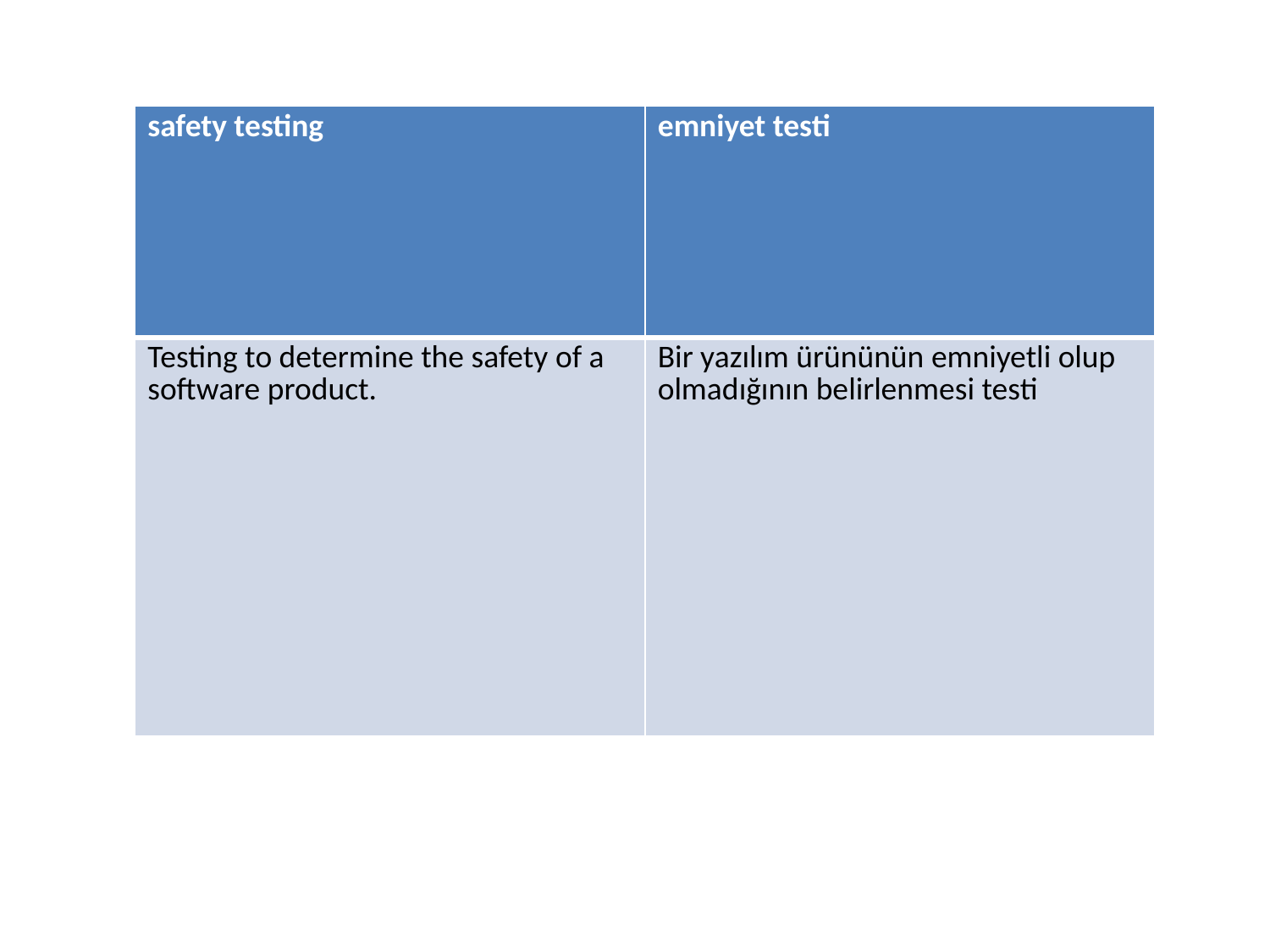

| safety testing | emniyet testi |
| --- | --- |
| Testing to determine the safety of a software product. | Bir yazılım ürününün emniyetli olup olmadığının belirlenmesi testi |